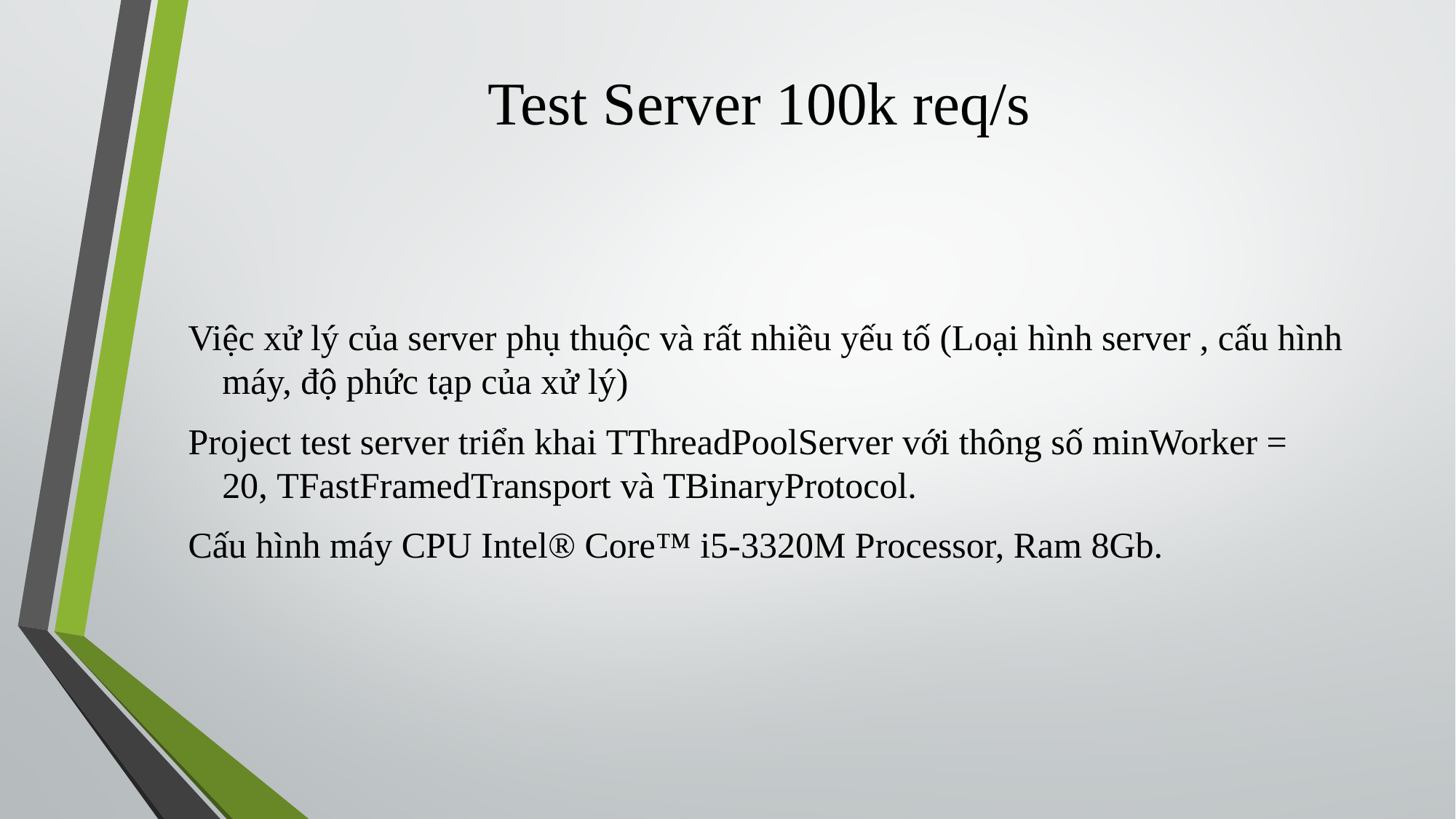

# Test Server 100k req/s
Việc xử lý của server phụ thuộc và rất nhiều yếu tố (Loại hình server , cấu hình máy, độ phức tạp của xử lý)
Project test server triển khai TThreadPoolServer với thông số minWorker = 20, TFastFramedTransport và TBinaryProtocol.
Cấu hình máy CPU Intel® Core™ i5-3320M Processor, Ram 8Gb.